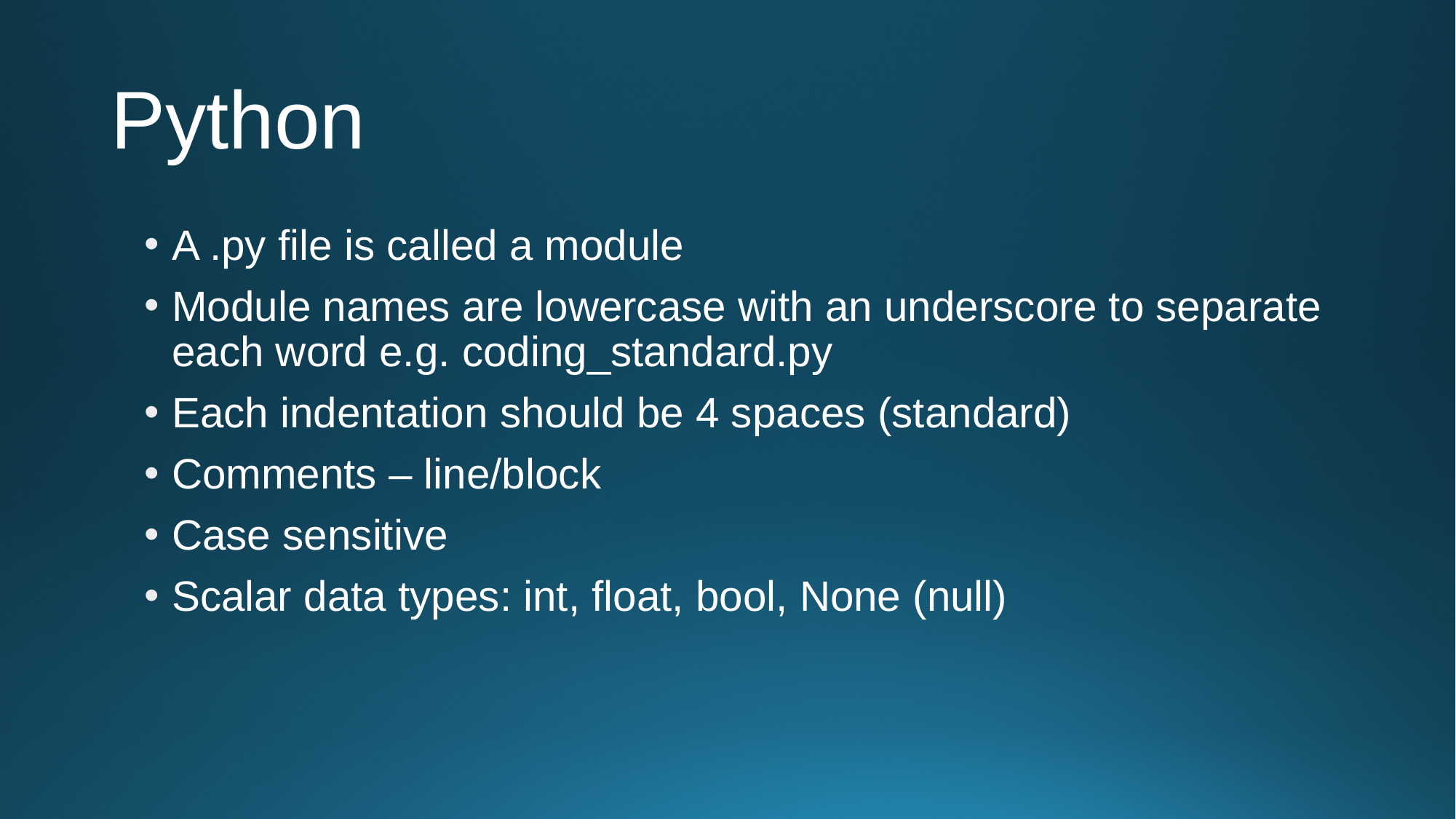

# Python
A .py file is called a module
Module names are lowercase with an underscore to separate each word e.g. coding_standard.py
Each indentation should be 4 spaces (standard)
Comments – line/block
Case sensitive
Scalar data types: int, float, bool, None (null)